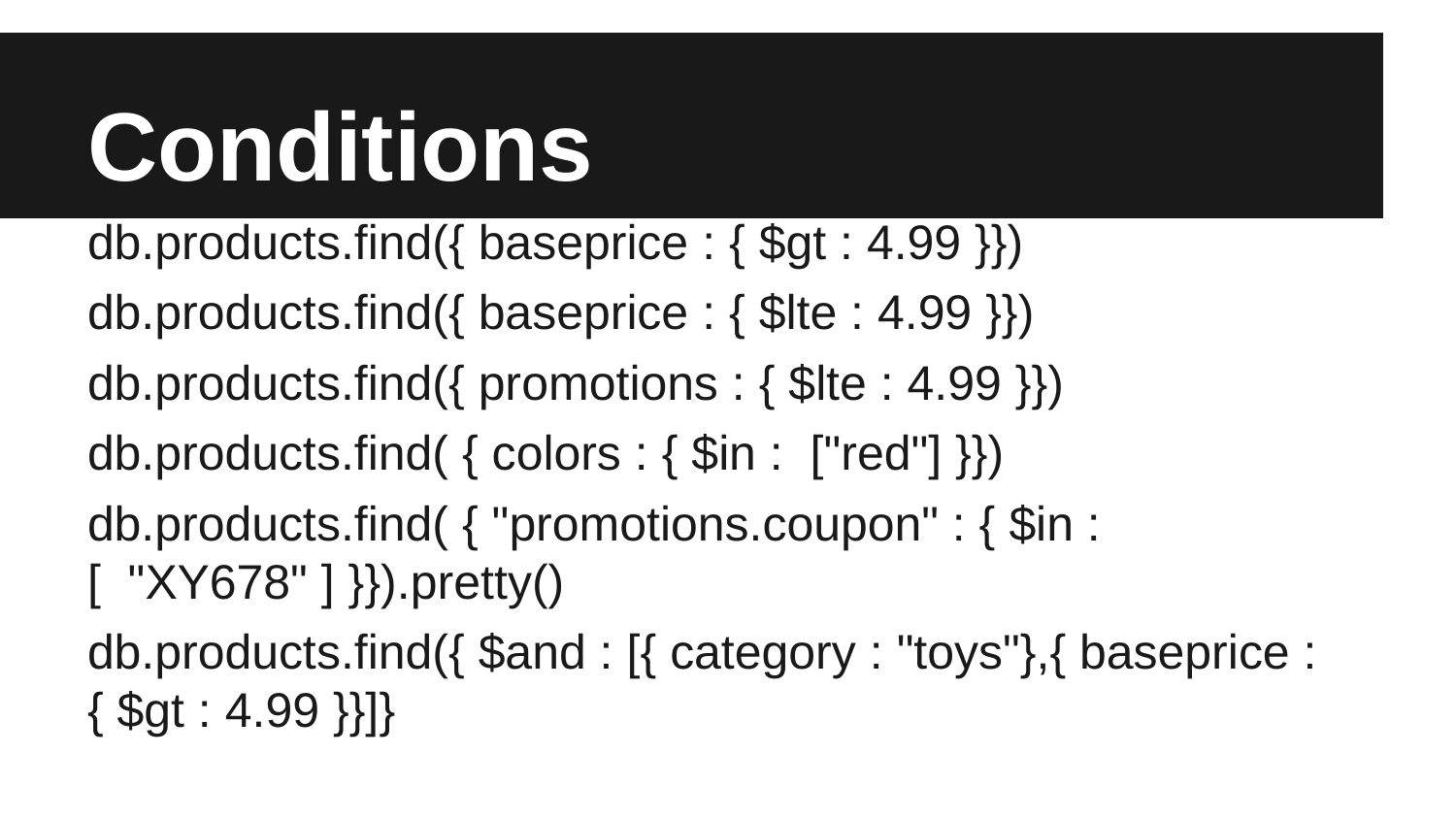

# Conditions
db.products.find({ baseprice : { $gt : 4.99 }})
db.products.find({ baseprice : { $lte : 4.99 }})
db.products.find({ promotions : { $lte : 4.99 }})
db.products.find( { colors : { $in :  ["red"] }})
db.products.find( { "promotions.coupon" : { $in :  [  "XY678" ] }}).pretty()
db.products.find({ $and : [{ category : "toys"},{ baseprice : { $gt : 4.99 }}]}